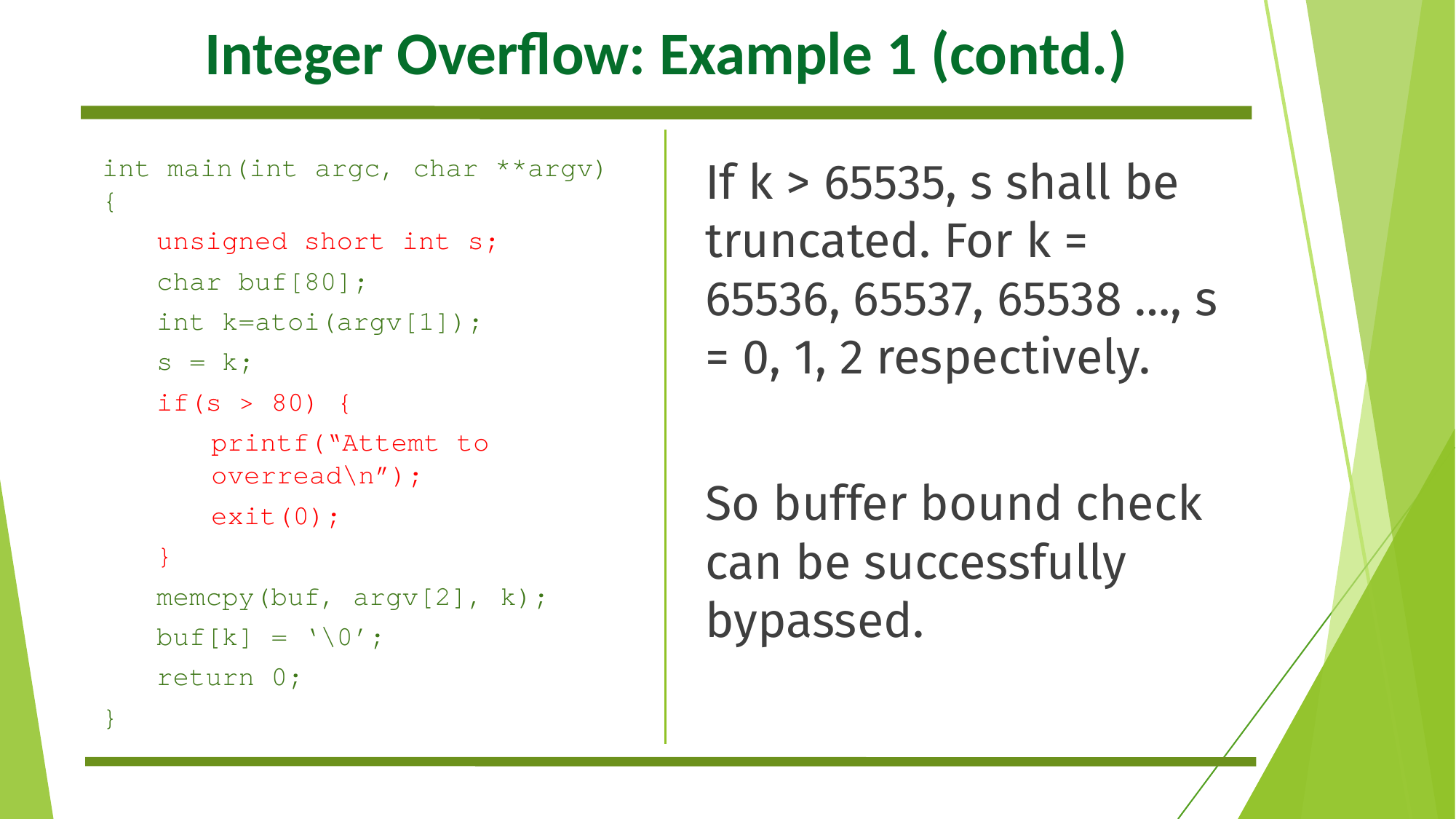

# Integer Overflow: Example 1 (contd.)
int main(int argc, char **argv) {
unsigned short int s;
char buf[80];
int k=atoi(argv[1]);
s = k;
if(s > 80) {
printf(“Attemt to overread\n”);
exit(0);
}
memcpy(buf, argv[2], k);
buf[k] = ‘\0’;
return 0;
}

If k > 65535, s shall be truncated. For k = 65536, 65537, 65538 …, s = 0, 1, 2 respectively.

So buffer bound check can be successfully bypassed.